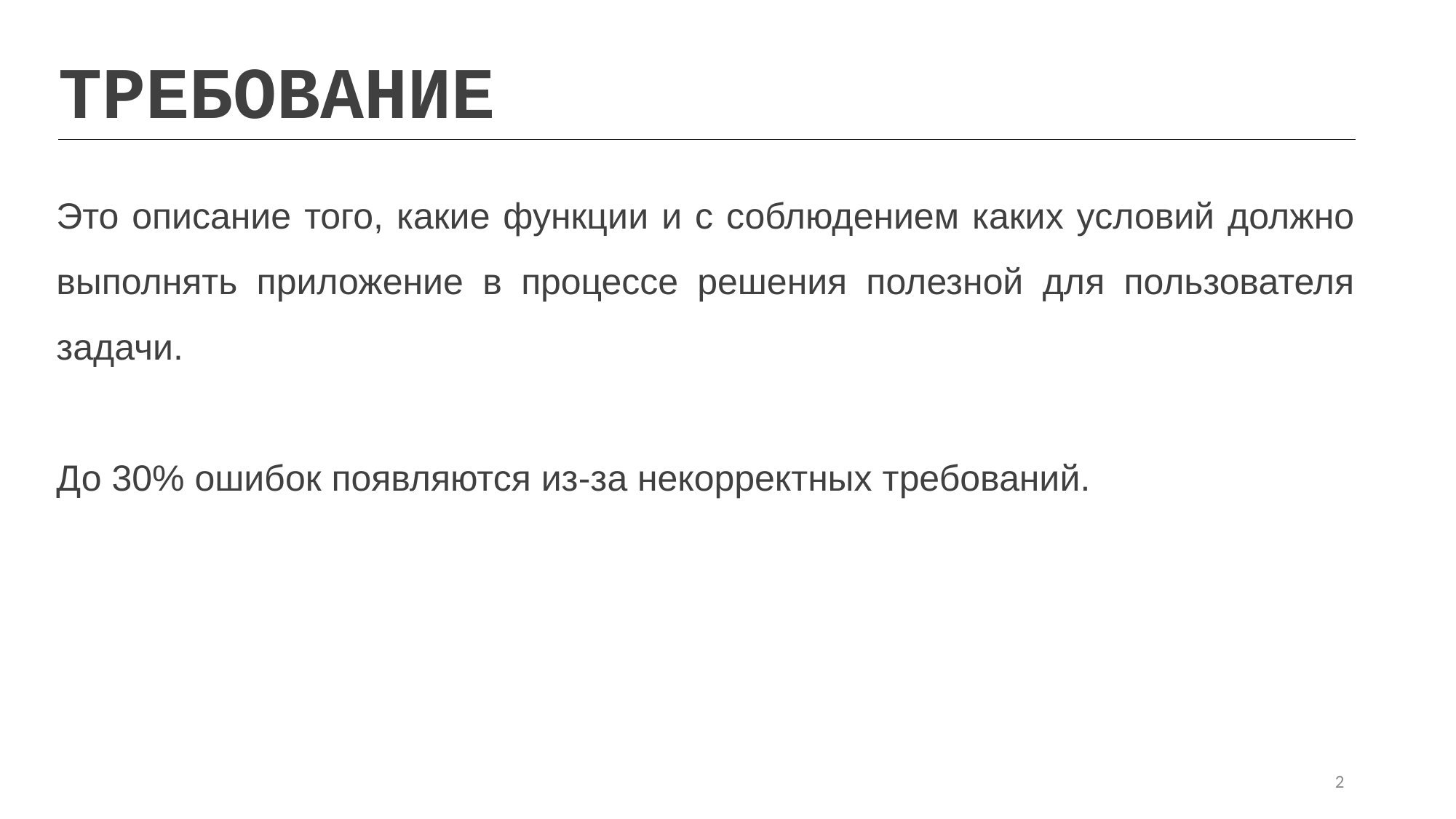

ТРЕБОВАНИЕ
Это описание того, какие функции и с соблюдением каких условий должно выполнять приложение в процессе решения полезной для пользователя задачи.

До 30% ошибок появляются из-за некорректных требований.
2